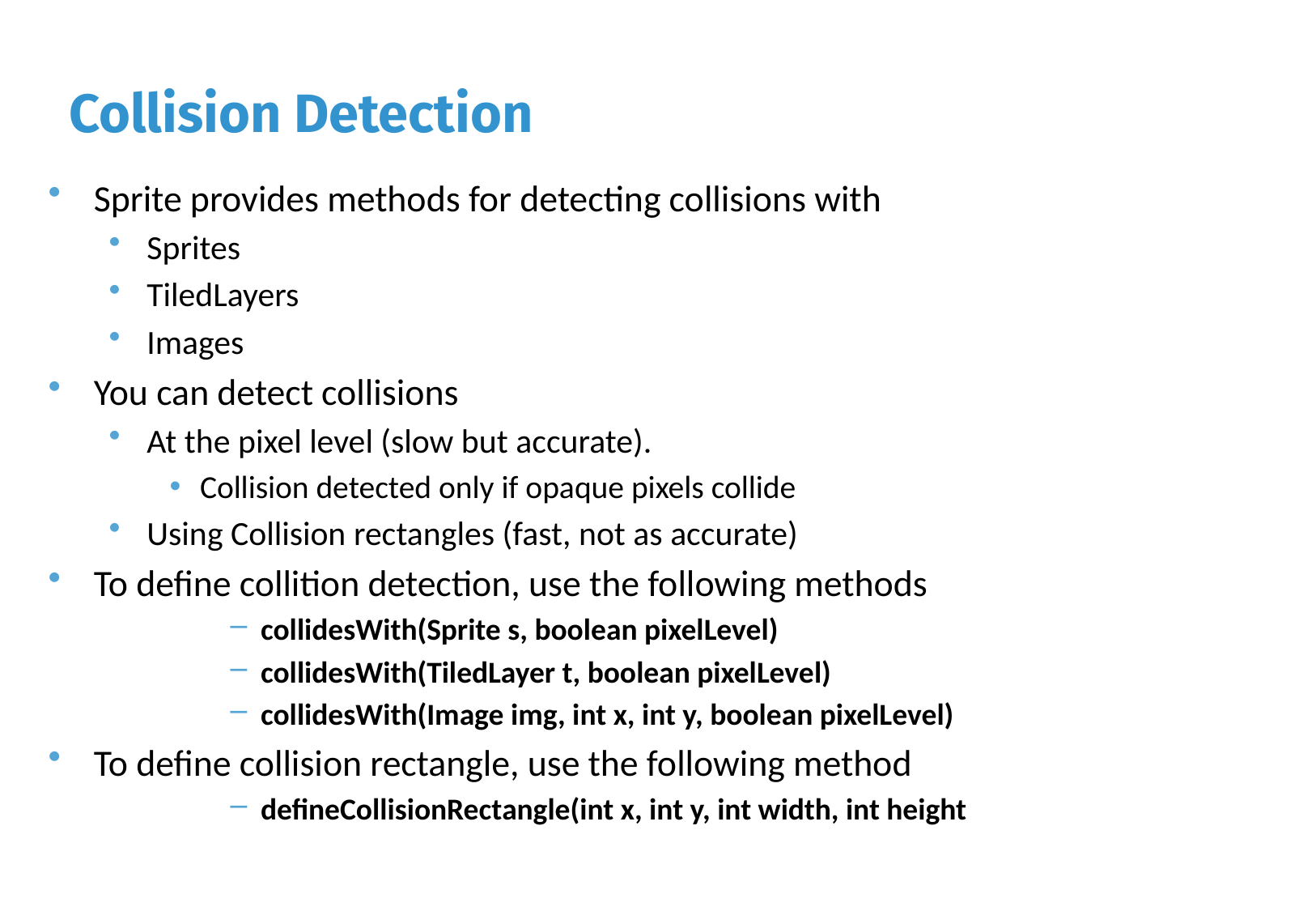

# Collision Detection
Sprite provides methods for detecting collisions with
Sprites
TiledLayers
Images
You can detect collisions
At the pixel level (slow but accurate).
Collision detected only if opaque pixels collide
Using Collision rectangles (fast, not as accurate)
To define collition detection, use the following methods
collidesWith(Sprite s, boolean pixelLevel)
collidesWith(TiledLayer t, boolean pixelLevel)
collidesWith(Image img, int x, int y, boolean pixelLevel)
To define collision rectangle, use the following method
defineCollisionRectangle(int x, int y, int width, int height